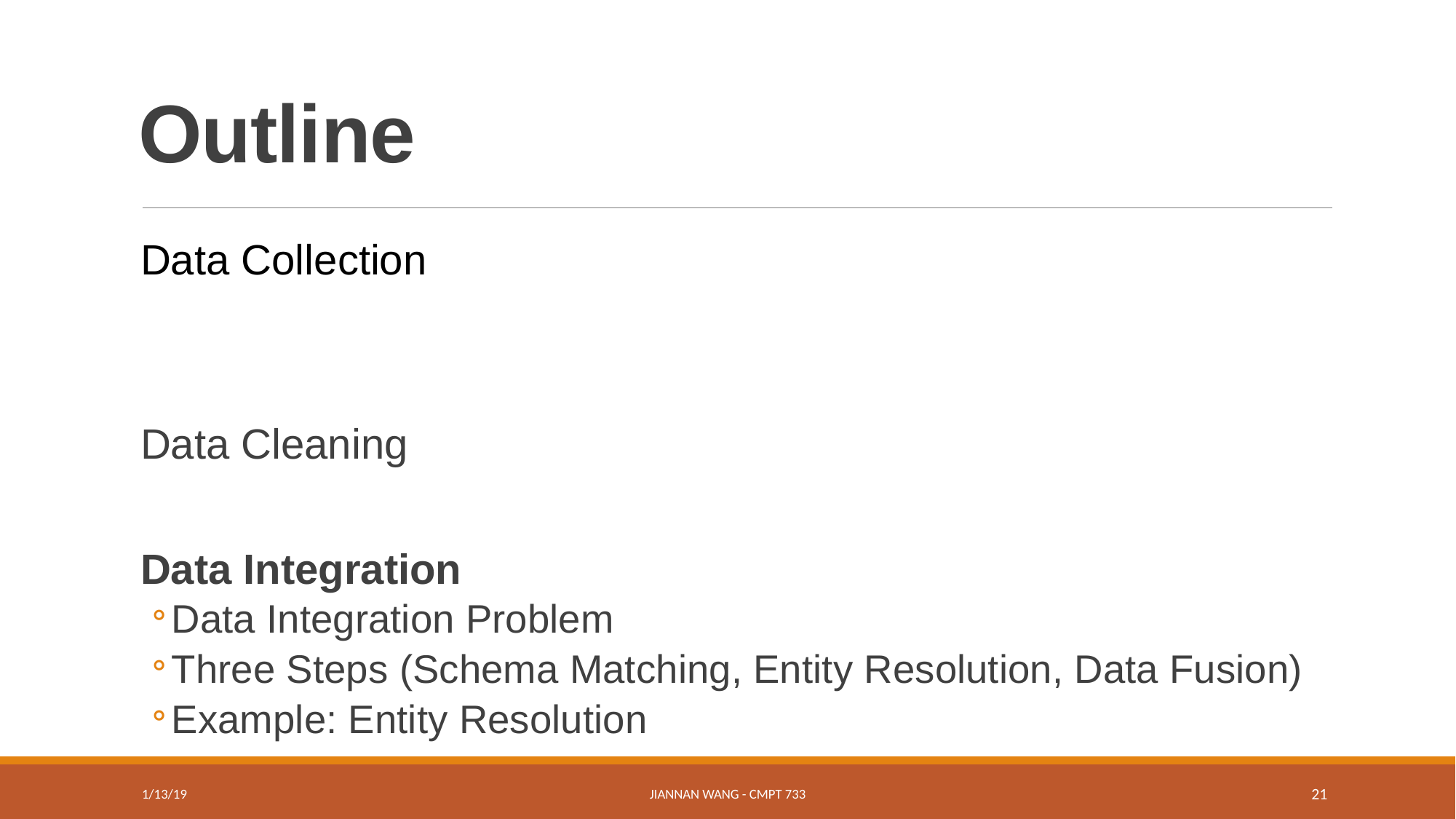

# Outline
Data Collection

Data Cleaning

Data Integration
Data Integration Problem
Three Steps (Schema Matching, Entity Resolution, Data Fusion)
Example: Entity Resolution
1/13/19
Jiannan Wang - CMPT 733
21